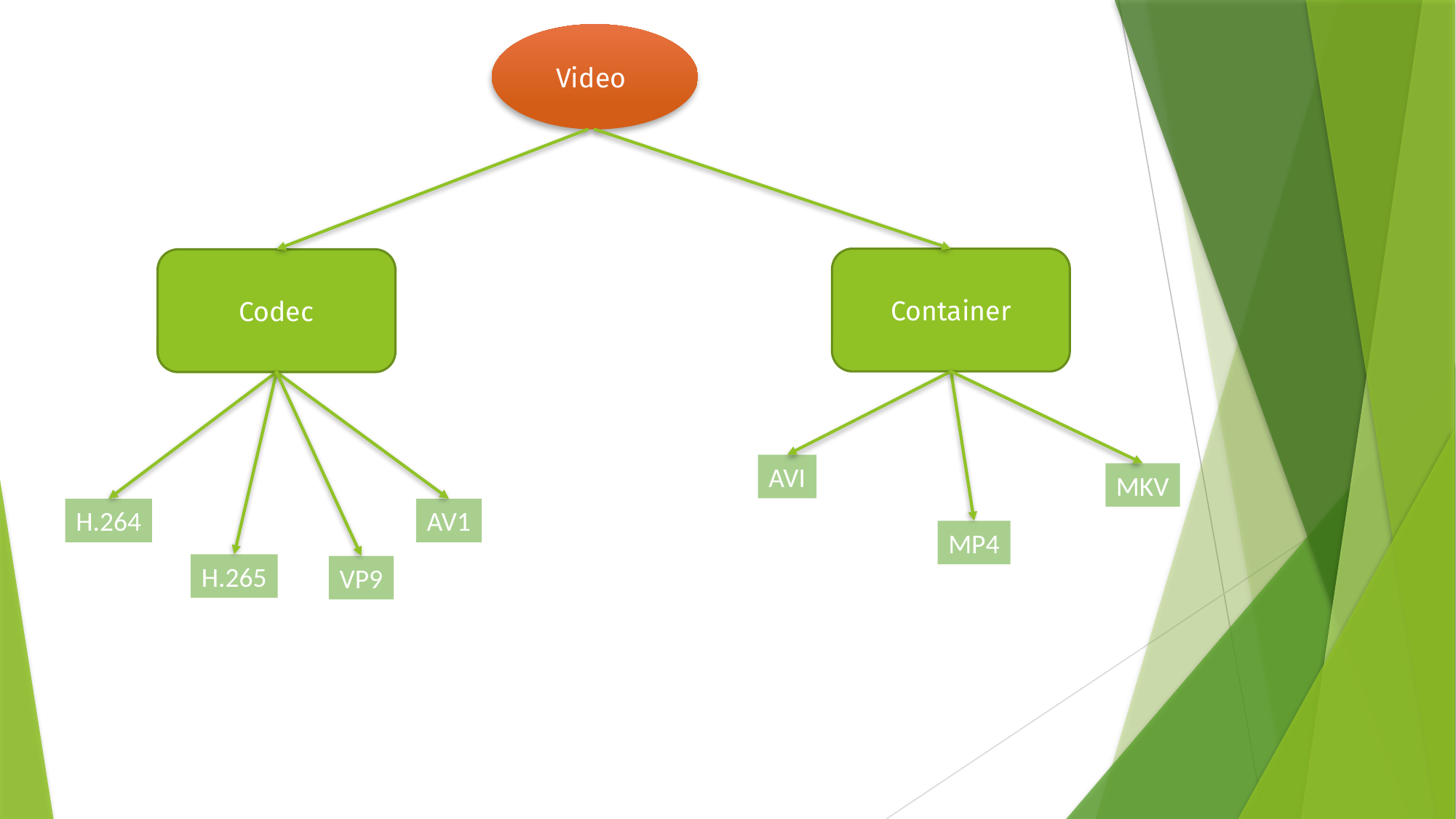

Video
Container
Codec
AVI
MKV
H.264
AV1
MP4
H.265
VP9